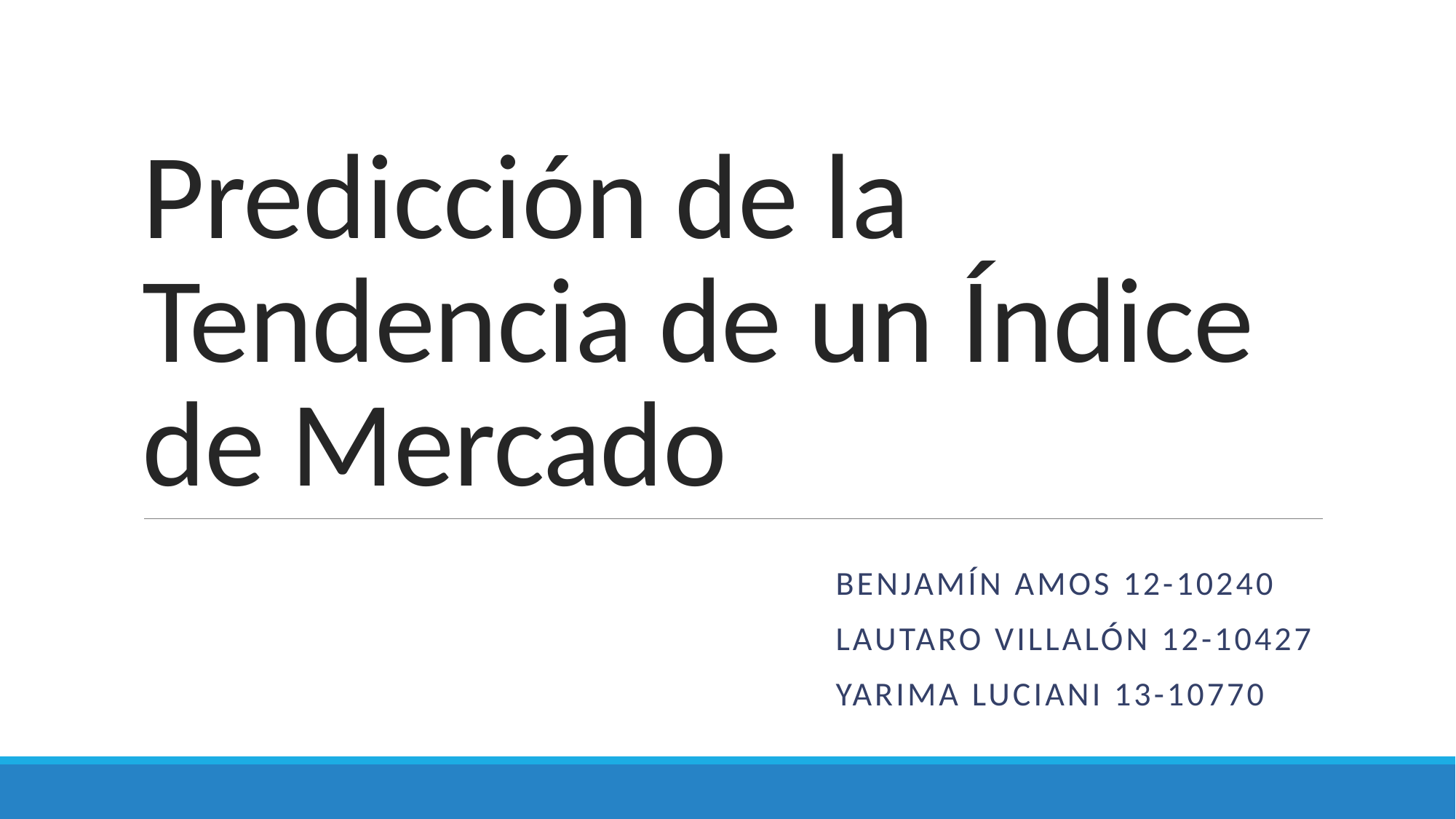

# Predicción de la Tendencia de un Índice de Mercado
Benjamín amos 12-10240
Lautaro villalón 12-10427
Yarima Luciani 13-10770